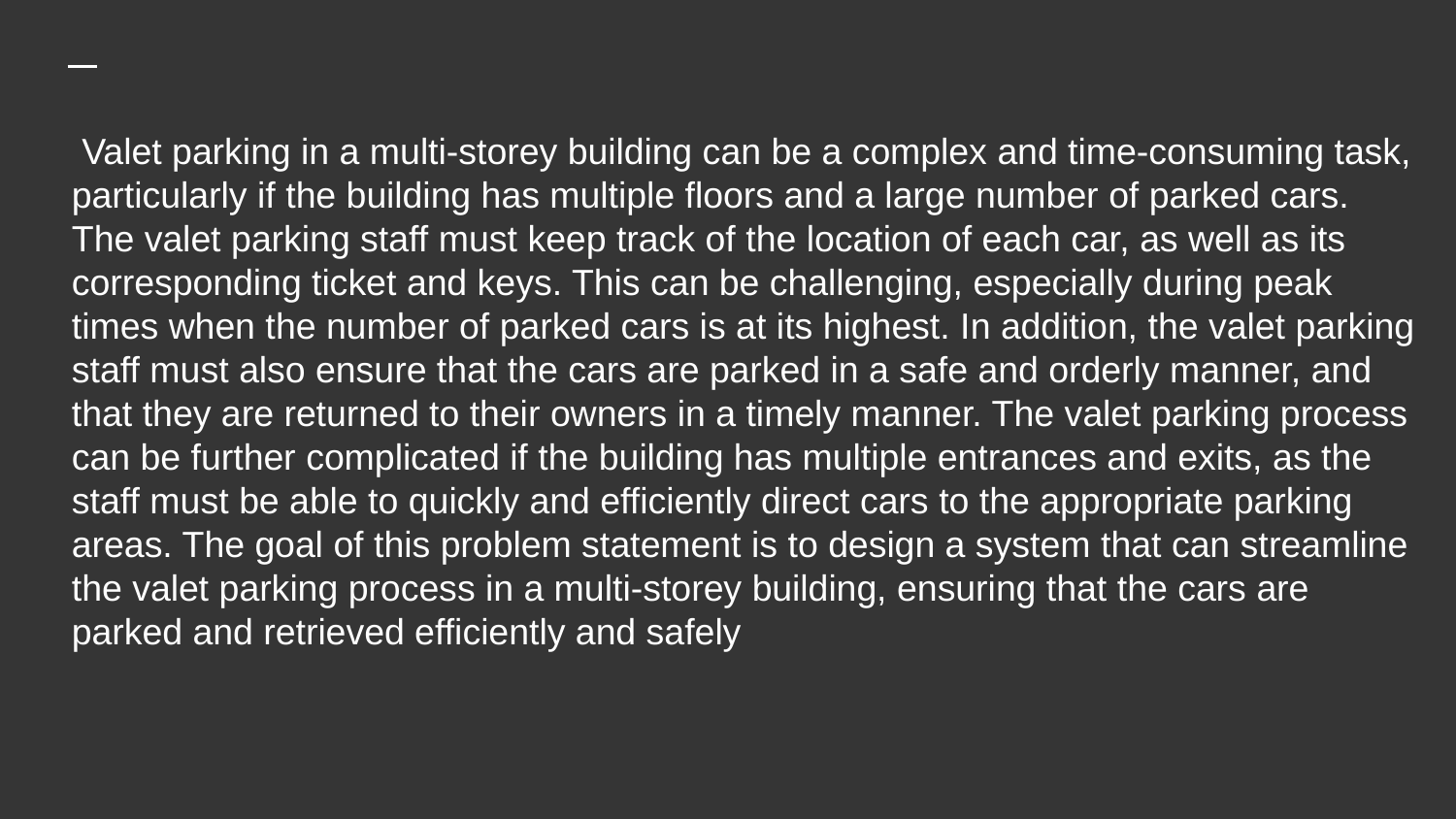

# Valet parking in a multi-storey building can be a complex and time-consuming task, particularly if the building has multiple floors and a large number of parked cars. The valet parking staff must keep track of the location of each car, as well as its corresponding ticket and keys. This can be challenging, especially during peak times when the number of parked cars is at its highest. In addition, the valet parking staff must also ensure that the cars are parked in a safe and orderly manner, and that they are returned to their owners in a timely manner. The valet parking process can be further complicated if the building has multiple entrances and exits, as the staff must be able to quickly and efficiently direct cars to the appropriate parking areas. The goal of this problem statement is to design a system that can streamline the valet parking process in a multi-storey building, ensuring that the cars are parked and retrieved efficiently and safely